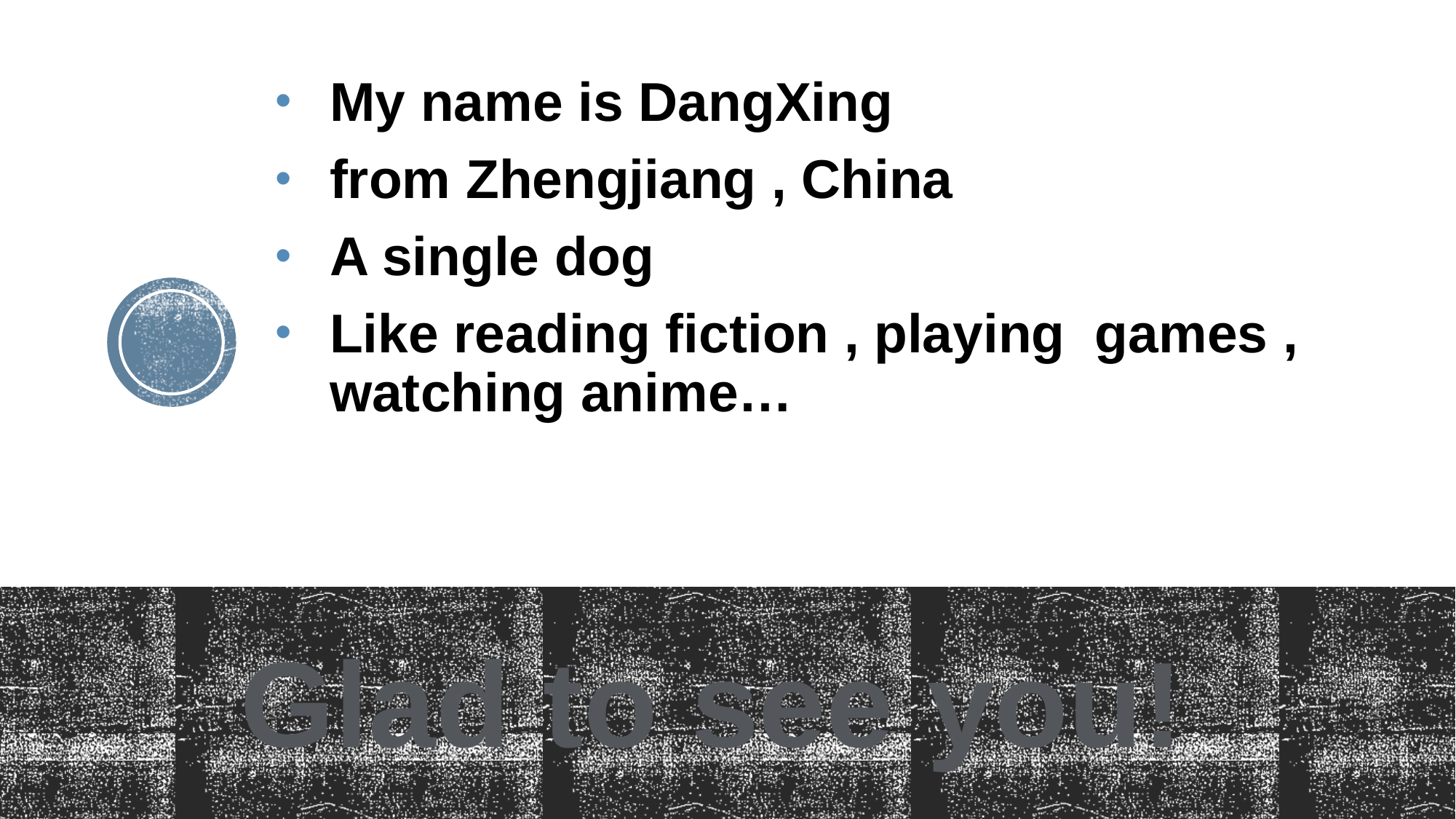

My name is DangXing
from Zhengjiang , China
A single dog
Like reading fiction , playing  games , watching anime…

Glad to see you!